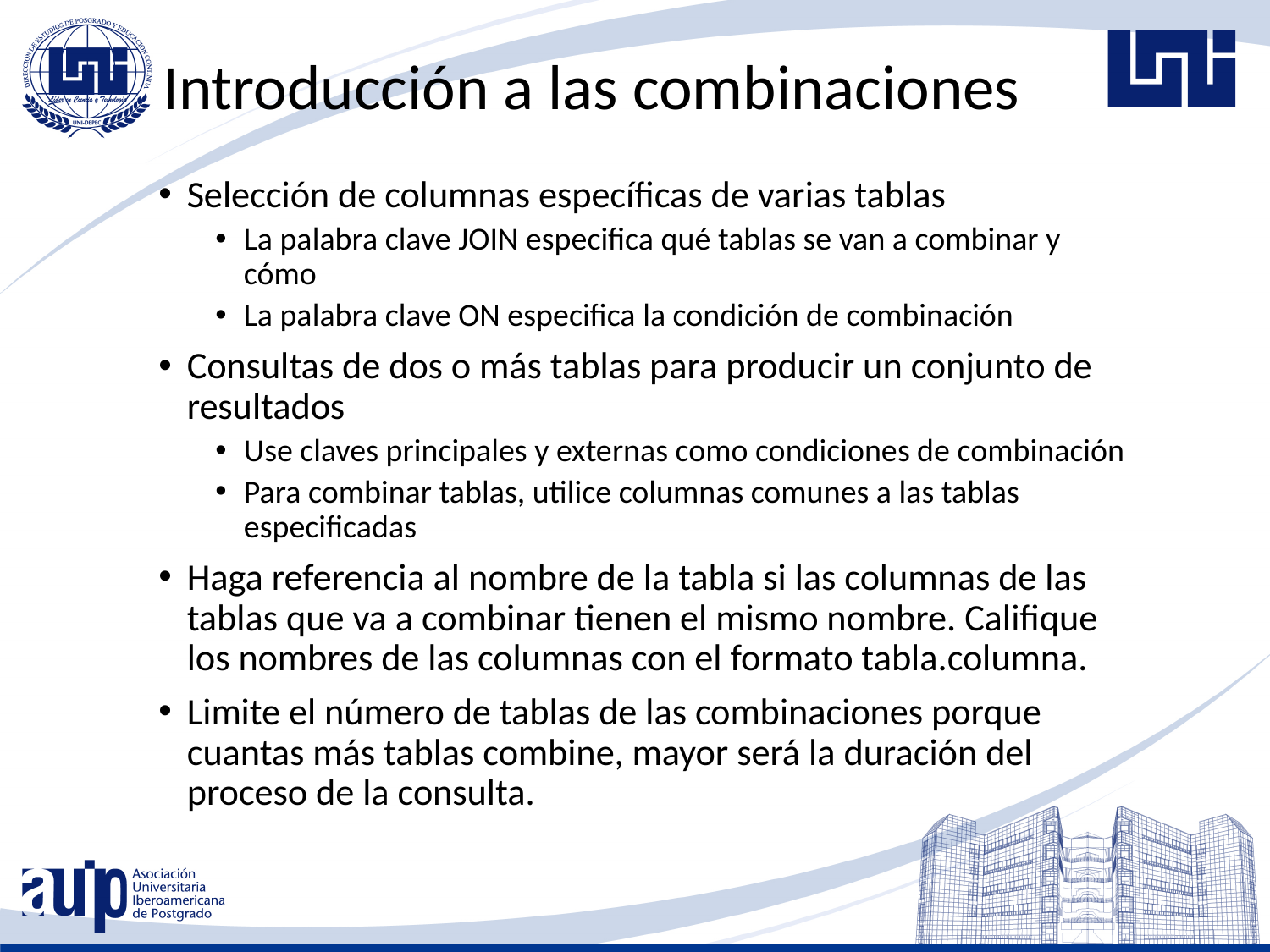

# Introducción a las combinaciones
Selección de columnas específicas de varias tablas
La palabra clave JOIN especifica qué tablas se van a combinar y cómo
La palabra clave ON especifica la condición de combinación
Consultas de dos o más tablas para producir un conjunto de resultados
Use claves principales y externas como condiciones de combinación
Para combinar tablas, utilice columnas comunes a las tablas especificadas
Haga referencia al nombre de la tabla si las columnas de las tablas que va a combinar tienen el mismo nombre. Califique los nombres de las columnas con el formato tabla.columna.
Limite el número de tablas de las combinaciones porque cuantas más tablas combine, mayor será la duración del proceso de la consulta.